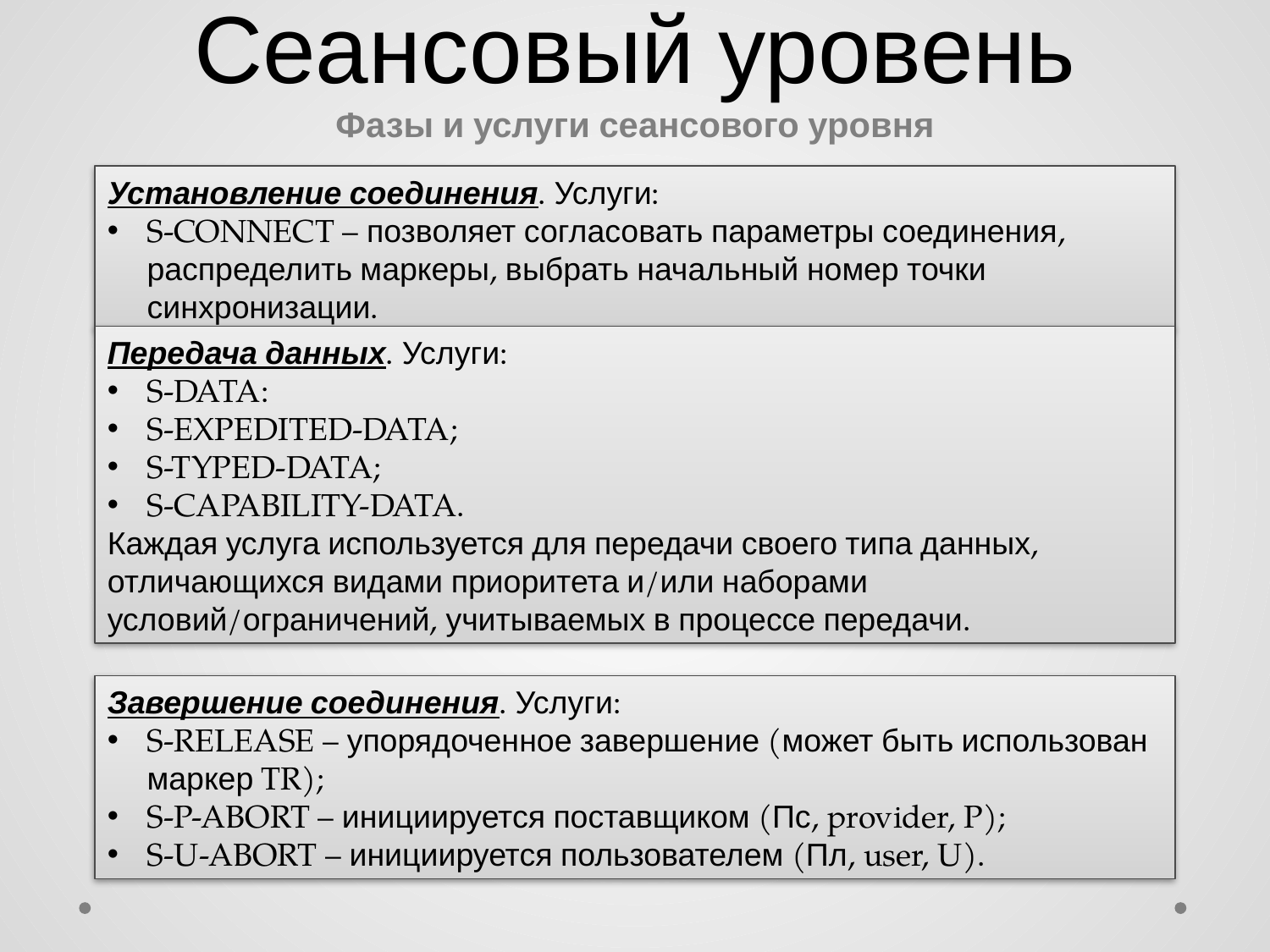

# Сеансовый уровень
Фазы и услуги сеансового уровня
Установление соединения. Услуги:
S-CONNECT – позволяет согласовать параметры соединения, распределить маркеры, выбрать начальный номер точки синхронизации.
Передача данных. Услуги:
S-DATA:
S-EXPEDITED-DATA;
S-TYPED-DATA;
S-CAPABILITY-DATA.
Каждая услуга используется для передачи своего типа данных, отличающихся видами приоритета и/или наборами условий/ограничений, учитываемых в процессе передачи.
Завершение соединения. Услуги:
S-RELEASE – упорядоченное завершение (может быть использован маркер TR);
S-P-ABORT – инициируется поставщиком (Пс, provider, P);
S-U-ABORT – инициируется пользователем (Пл, user, U).